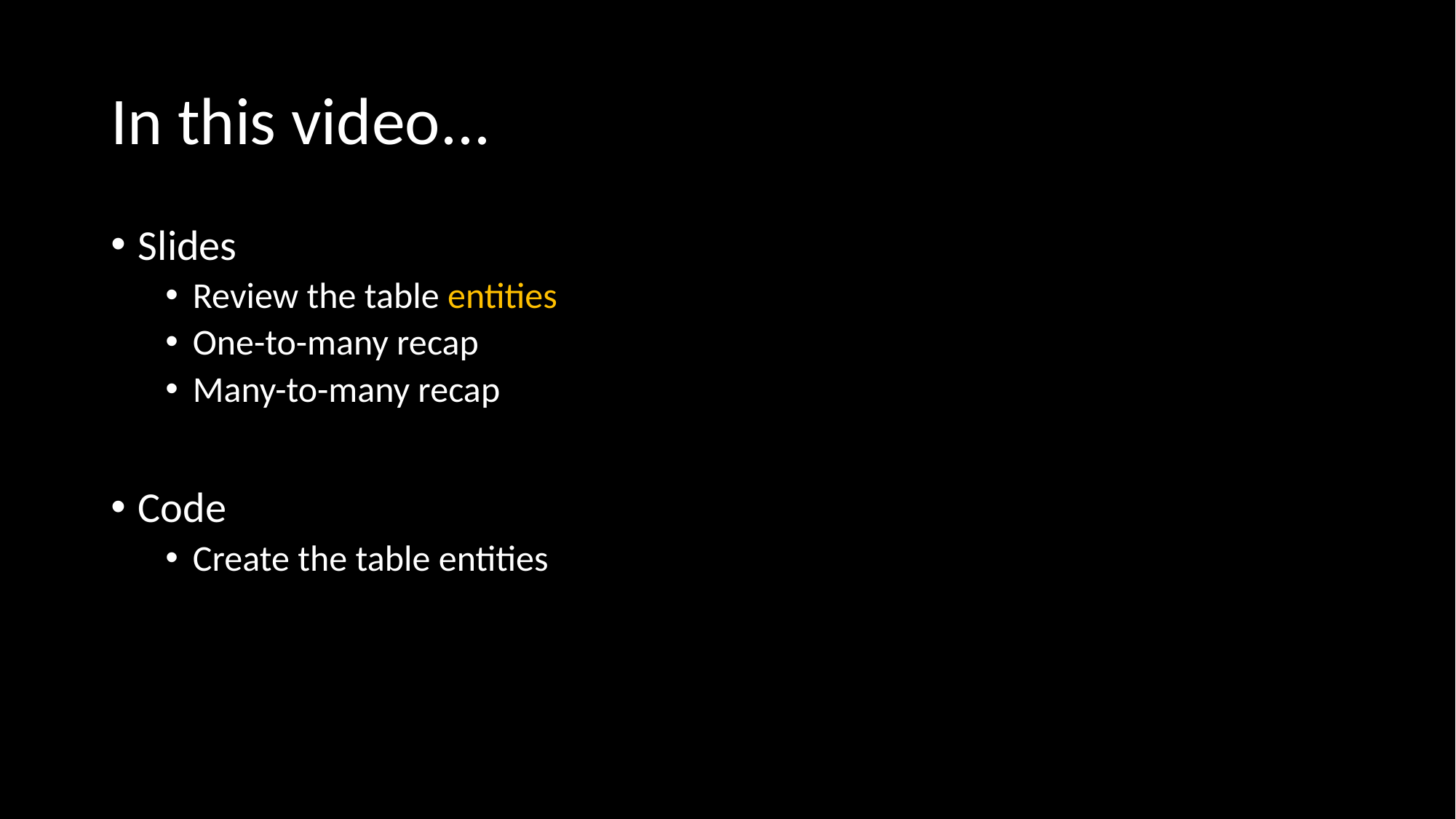

# In this video...
Slides
Review the table entities
One-to-many recap
Many-to-many recap

Code
Create the table entities